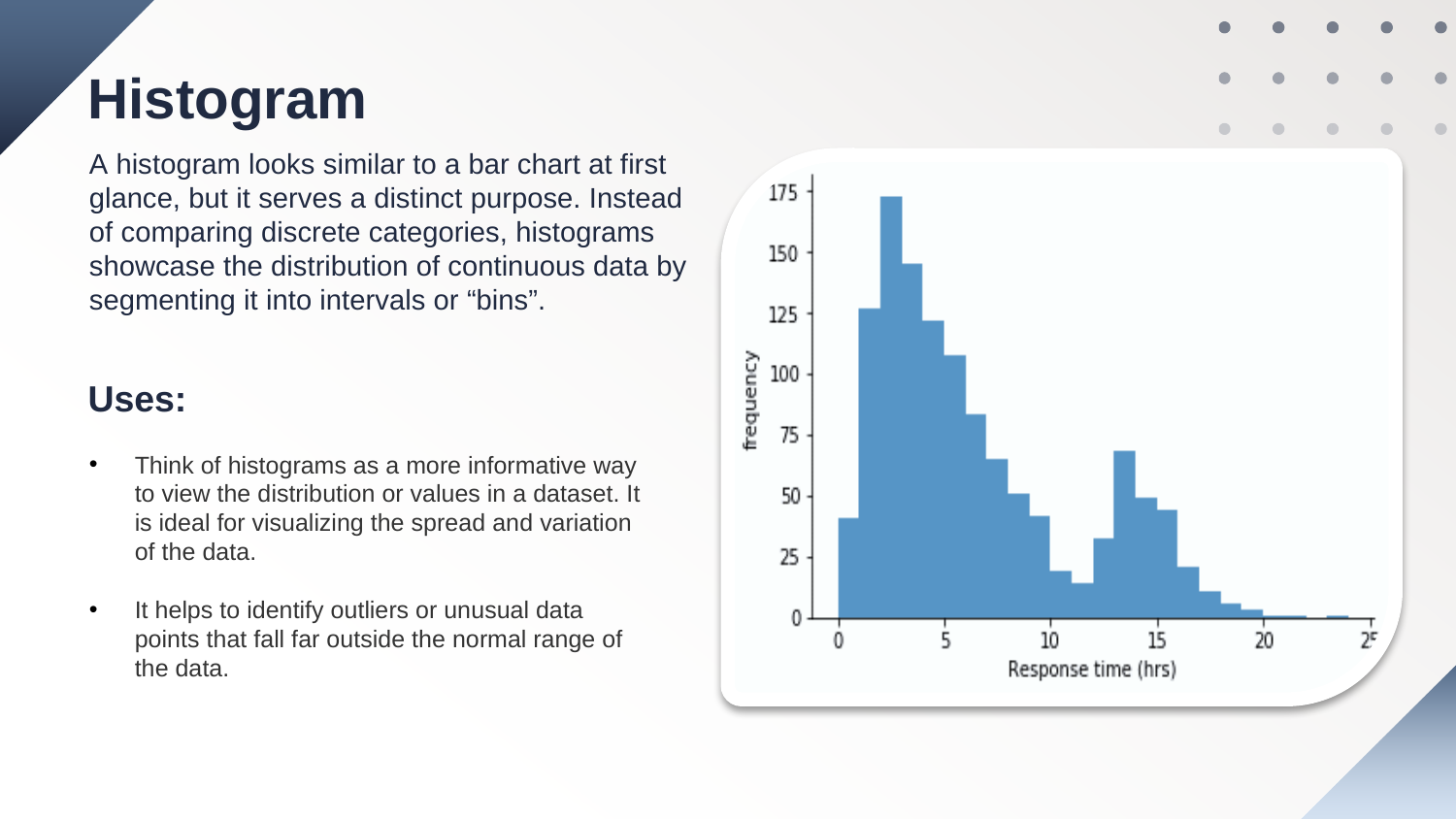

Histogram
A histogram looks similar to a bar chart at first glance, but it serves a distinct purpose. Instead of comparing discrete categories, histograms showcase the distribution of continuous data by segmenting it into intervals or “bins”.

Uses:
Think of histograms as a more informative way to view the distribution or values in a dataset. It is ideal for visualizing the spread and variation of the data.

It helps to identify outliers or unusual data points that fall far outside the normal range of the data.